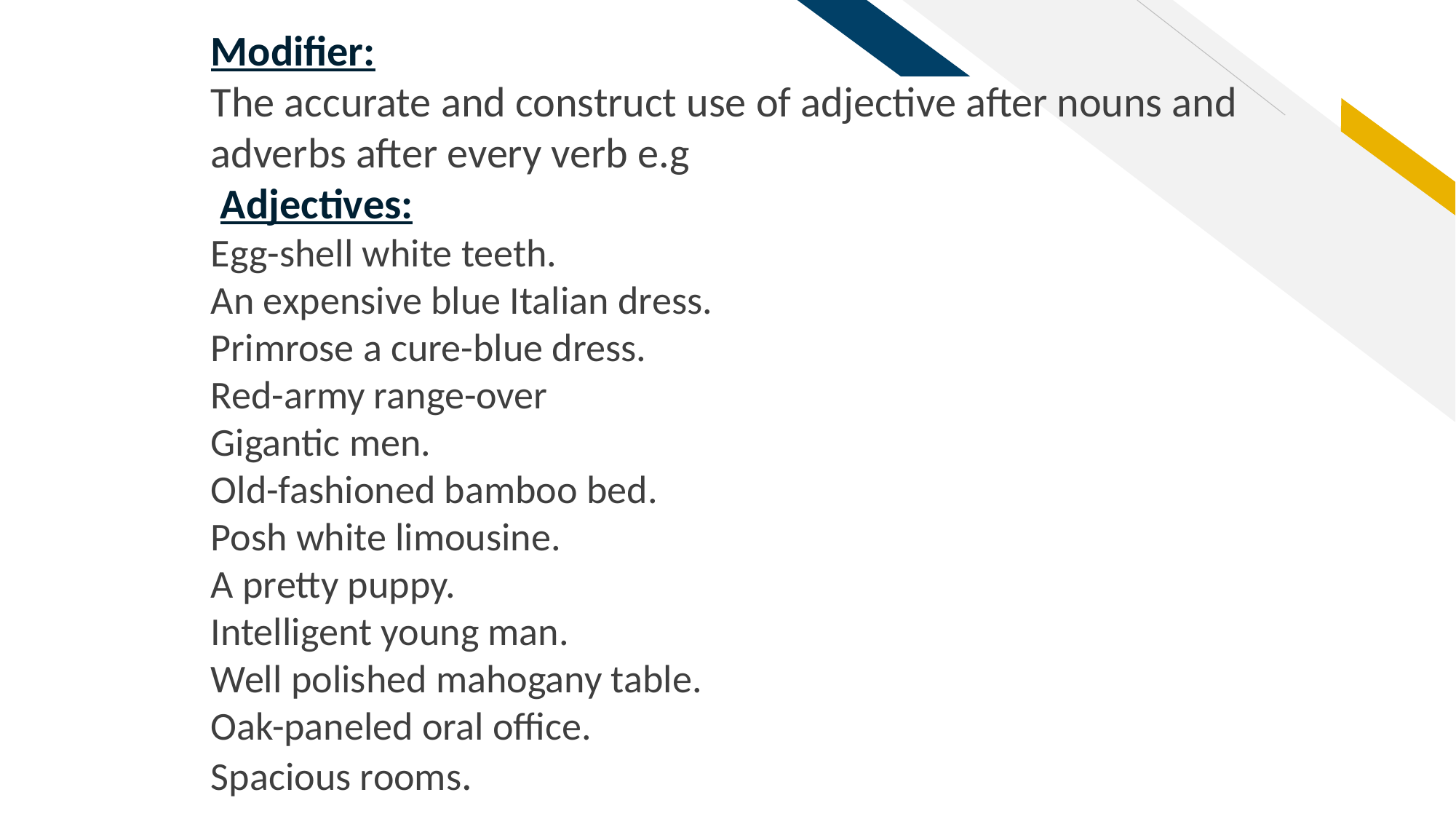

Modifier:
The accurate and construct use of adjective after nouns and adverbs after every verb e.g
 Adjectives:
Egg-shell white teeth.
An expensive blue Italian dress.
Primrose a cure-blue dress.
Red-army range-over
Gigantic men.
Old-fashioned bamboo bed.
Posh white limousine.
A pretty puppy.
Intelligent young man.
Well polished mahogany table.
Oak-paneled oral office.
Spacious rooms.